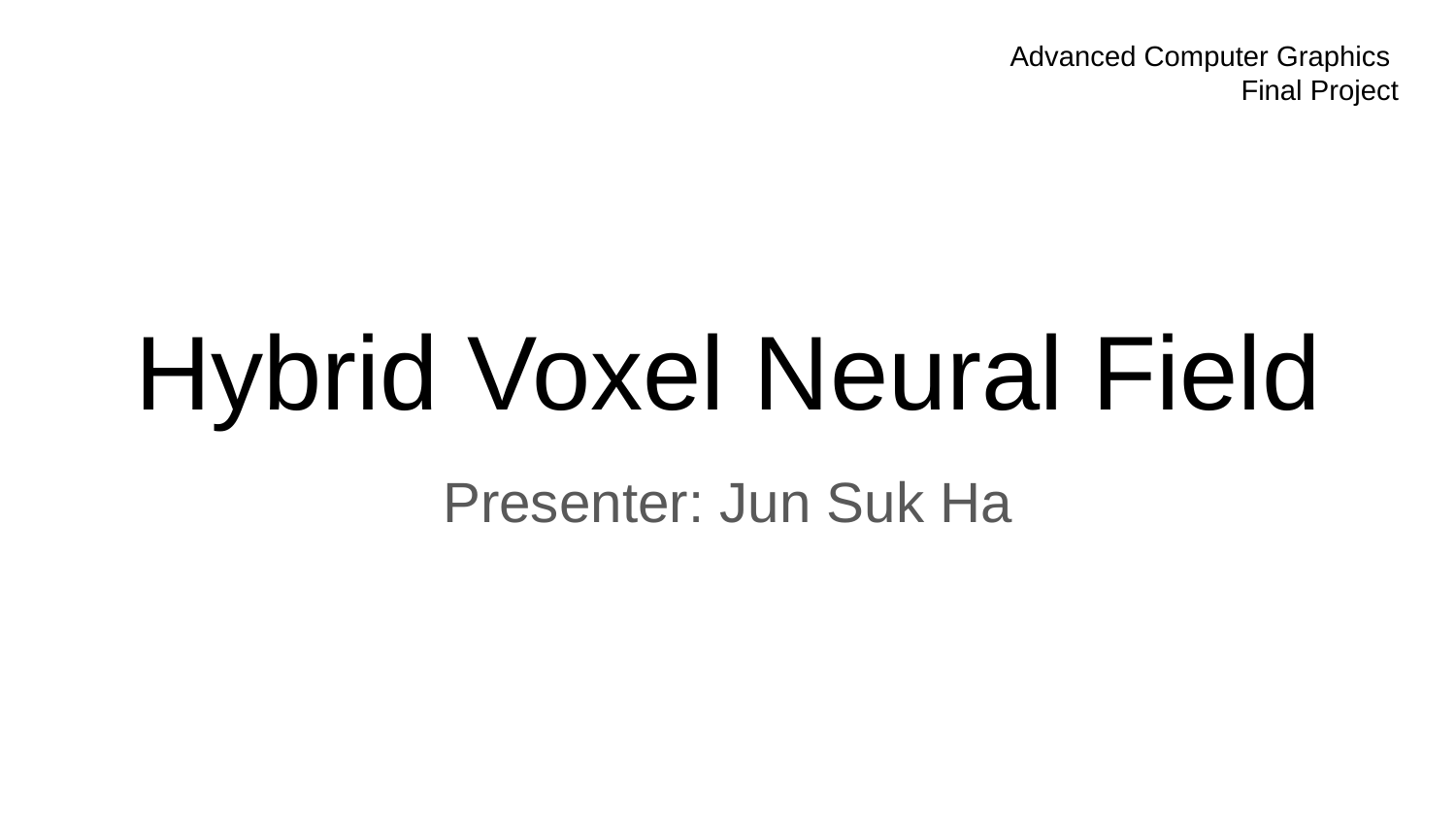

Advanced Computer Graphics
Final Project
# Hybrid Voxel Neural Field
Presenter: Jun Suk Ha